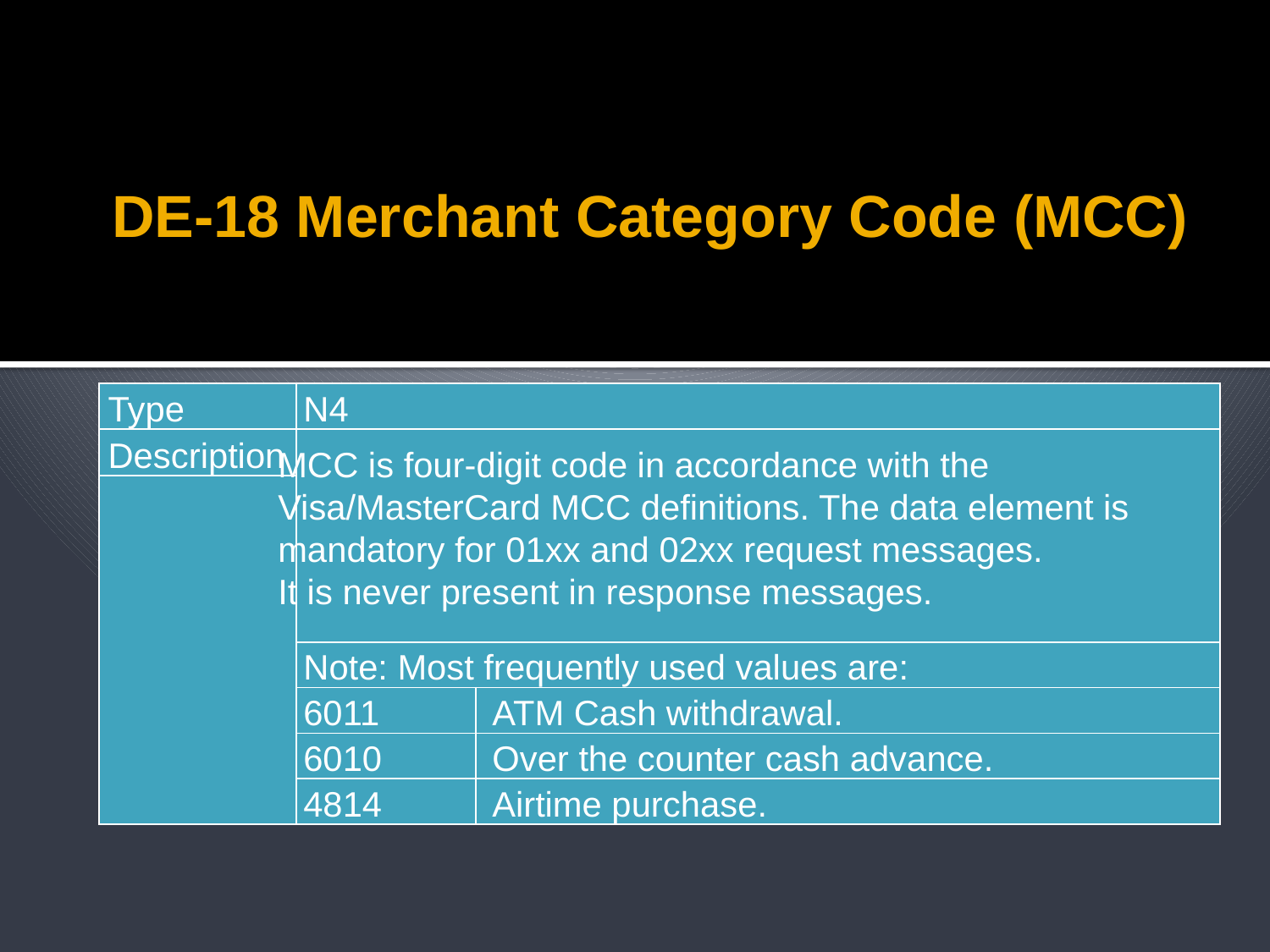

# DE-18 Merchant Category Code (MCC)
| Type | N4 |  |
| --- | --- | --- |
| Description |  |  |
|  |  |  |
|  | Note: Most frequently used values are: |  |
|  | 6011 | ATM Cash withdrawal. |
|  | 6010 | Over the counter cash advance. |
|  | 4814 | Airtime purchase. |
MCC is four-digit code in accordance with the
Visa/MasterCard MCC definitions. The data element is
mandatory for 01xx and 02xx request messages.
It is never present in response messages.